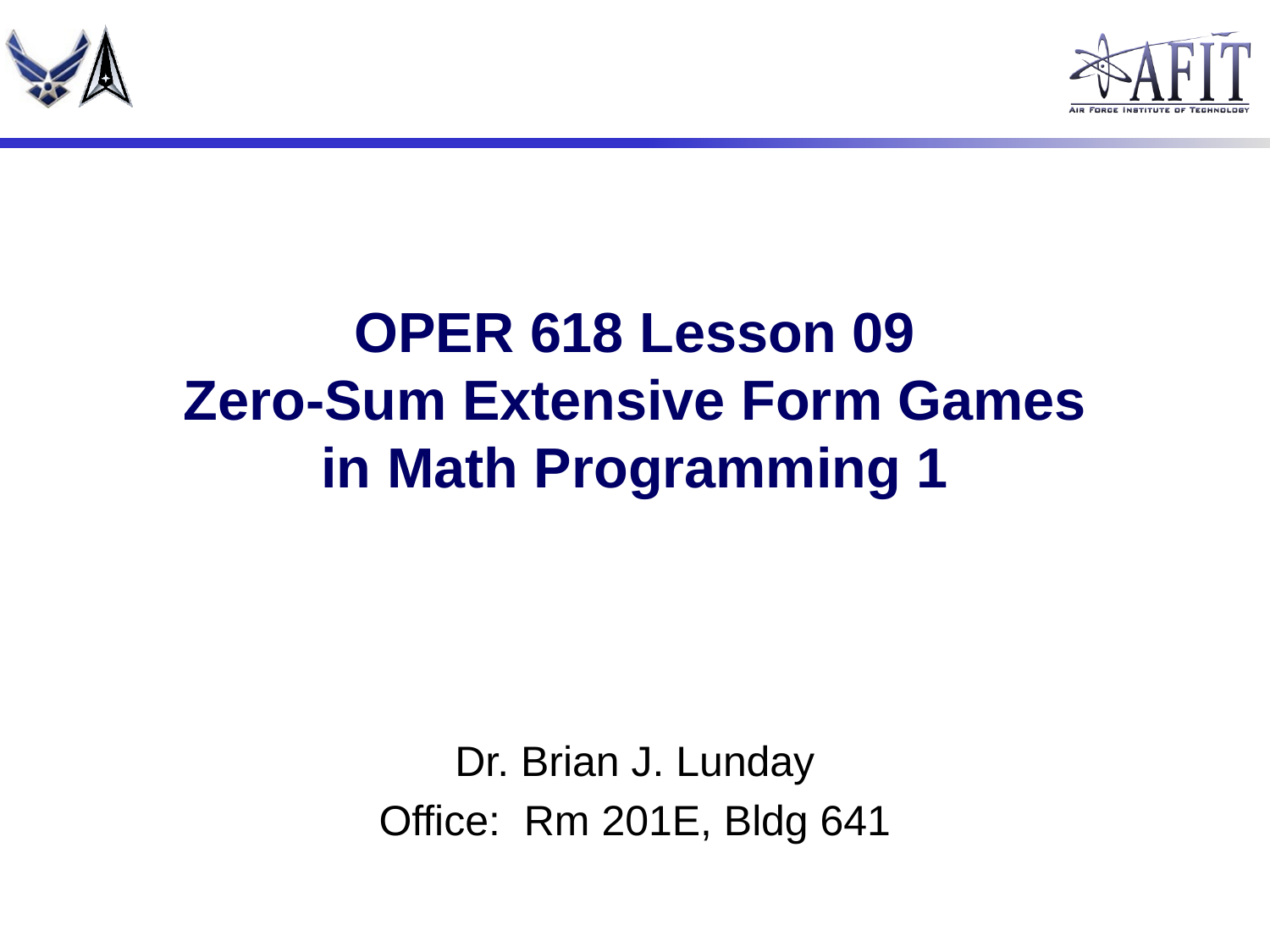

# OPER 618 Lesson 09 Zero-Sum Extensive Form Games in Math Programming 1
Dr. Brian J. Lunday
Office:  Rm 201E, Bldg 641